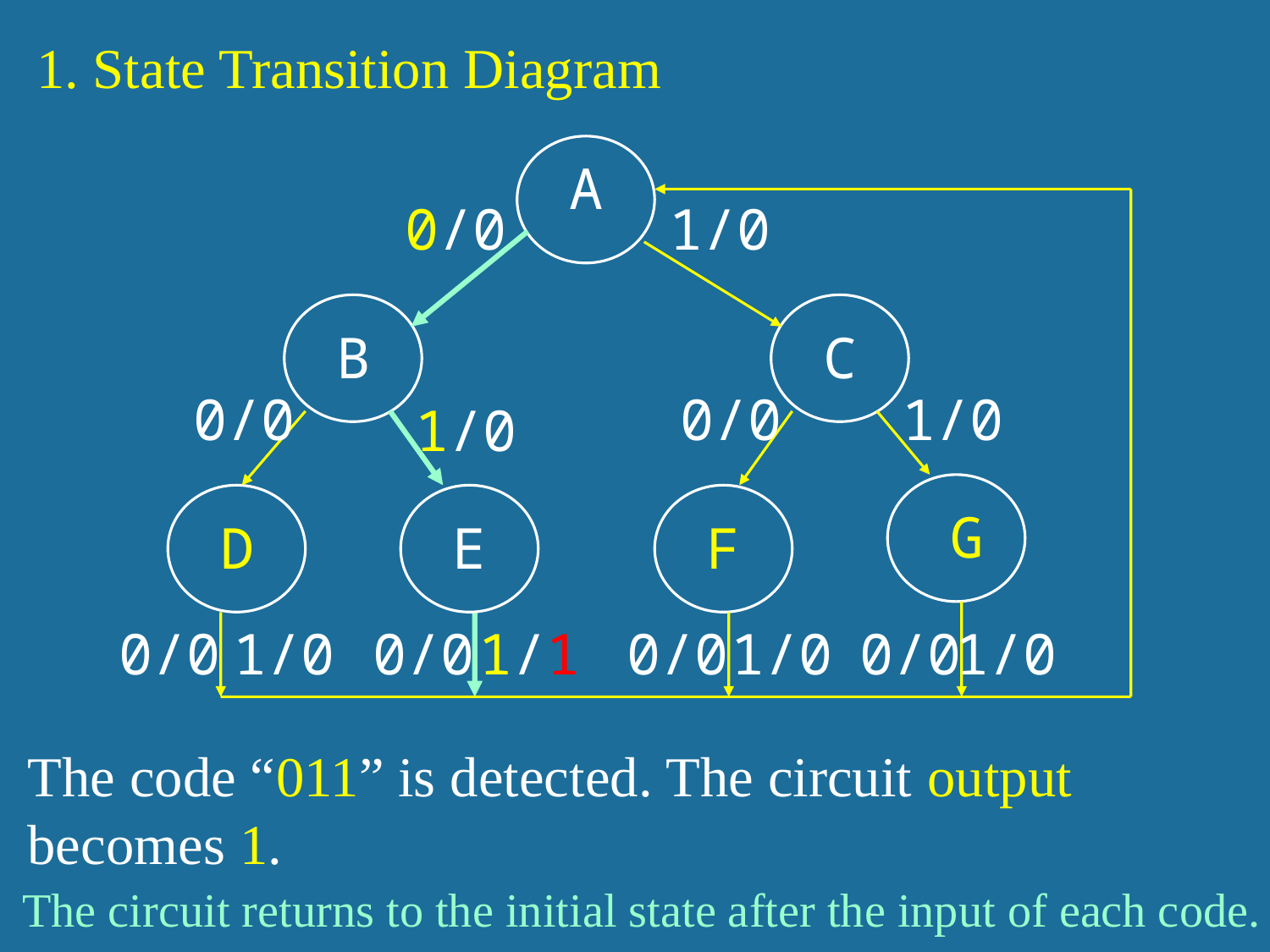

1. State Transition Diagram

A
0/0

B
1/0

C

0/0

D
0/0

F
1/0

G
1/0

E

0/0
1/0
0/0
1/0

0/0
1/1

0/0
1/0

The code “011” is detected. The circuit output becomes 1.
The circuit returns to the initial state after the input of each code.